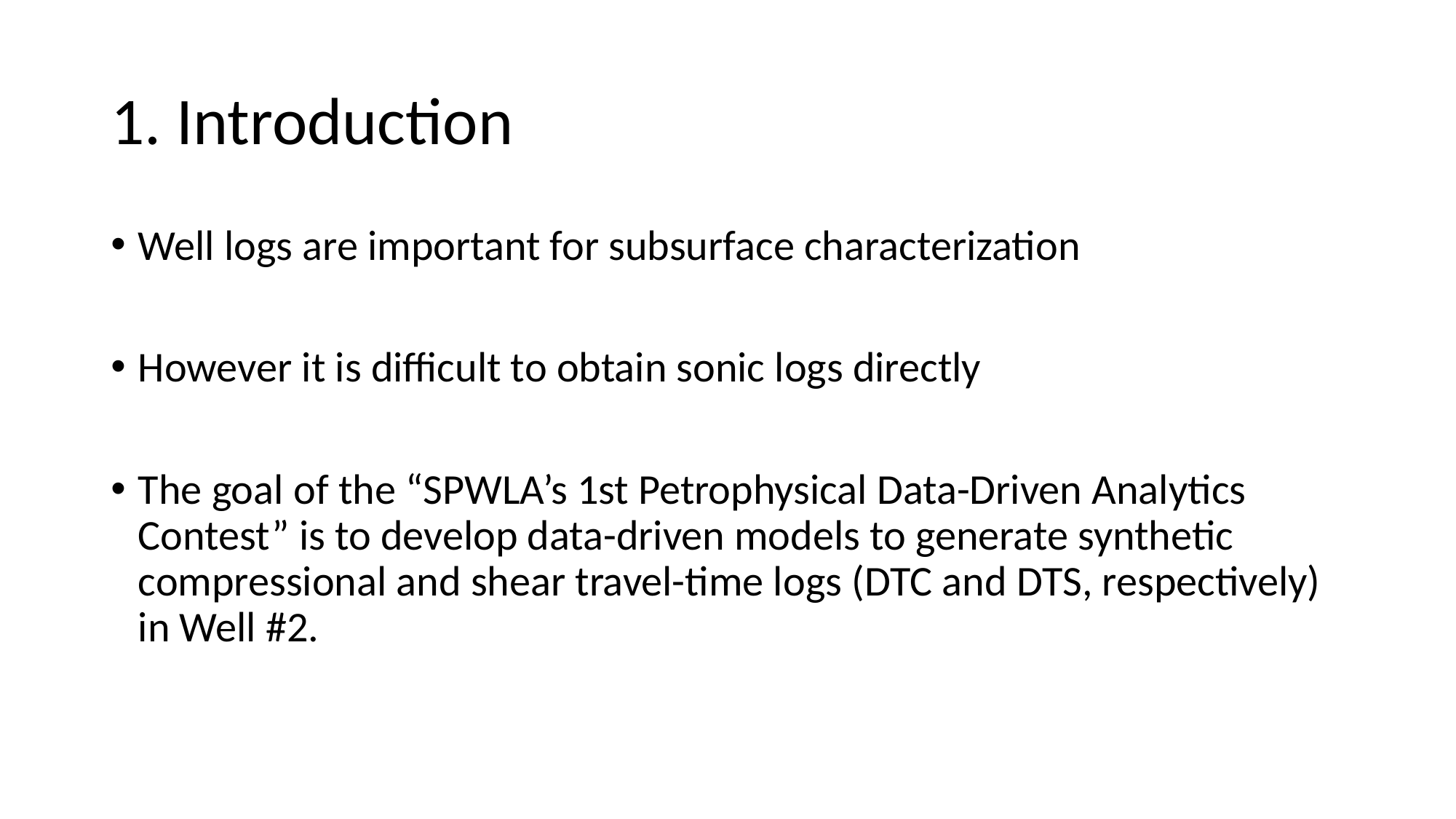

# 1. Introduction
Well logs are important for subsurface characterization

However it is difficult to obtain sonic logs directly

The goal of the “SPWLA’s 1st Petrophysical Data-Driven Analytics Contest” is to develop data-driven models to generate synthetic compressional and shear travel-time logs (DTC and DTS, respectively) in Well #2.